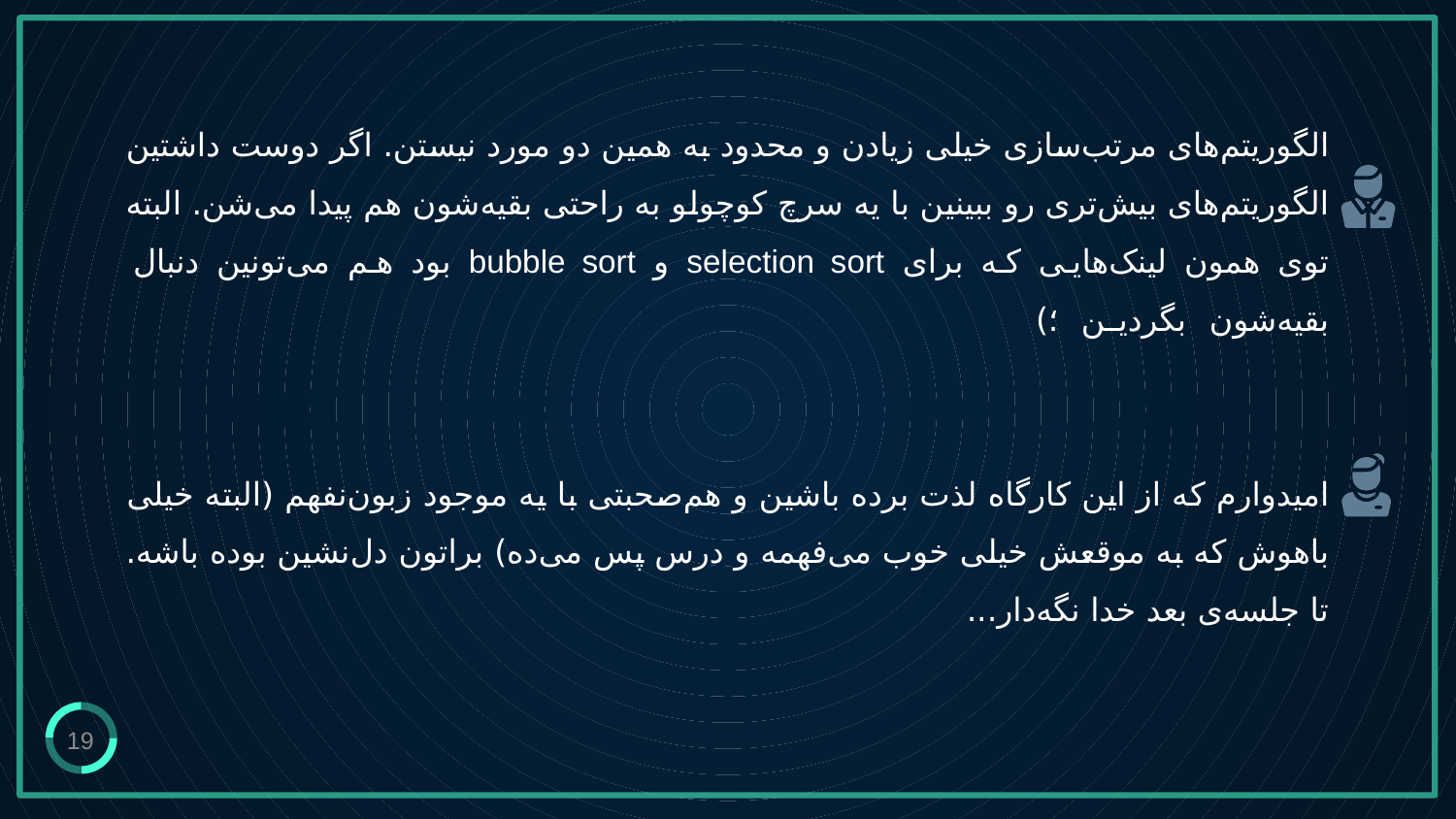

# الگوریتم‌های مرتب‌سازی خیلی زیادن و محدود به همین دو مورد نیستن. اگر دوست داشتین الگوریتم‌های بیش‌تری رو ببینین با یه سرچ کوچولو به راحتی بقیه‌شون هم پیدا می‌شن. البته توی همون لینک‌هایی که برای selection sort و bubble sort بود هم می‌تونین دنبال بقیه‌شون بگردین ؛) امیدوارم که از این کارگاه لذت برده باشین و هم‌صحبتی با یه موجود زبون‌نفهم (البته خیلی باهوش که به موقعش خیلی خوب می‌فهمه و درس پس می‌ده) براتون دل‌نشین بوده باشه. تا جلسه‌ی بعد خدا نگه‌دار...

19